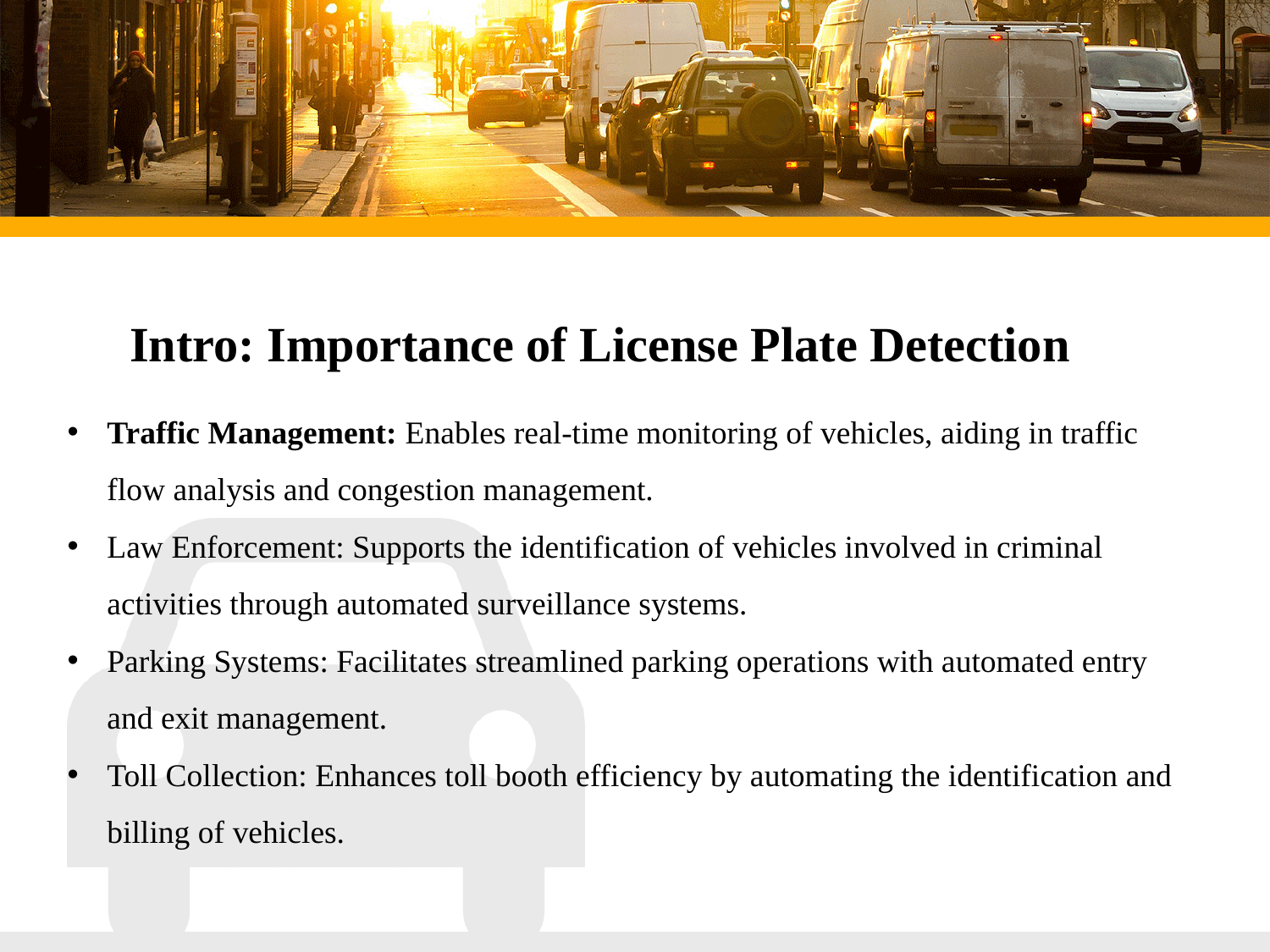

Intro: Importance of License Plate Detection
Traffic Management: Enables real-time monitoring of vehicles, aiding in traffic flow analysis and congestion management.
Law Enforcement: Supports the identification of vehicles involved in criminal activities through automated surveillance systems.
Parking Systems: Facilitates streamlined parking operations with automated entry and exit management.
Toll Collection: Enhances toll booth efficiency by automating the identification and billing of vehicles.